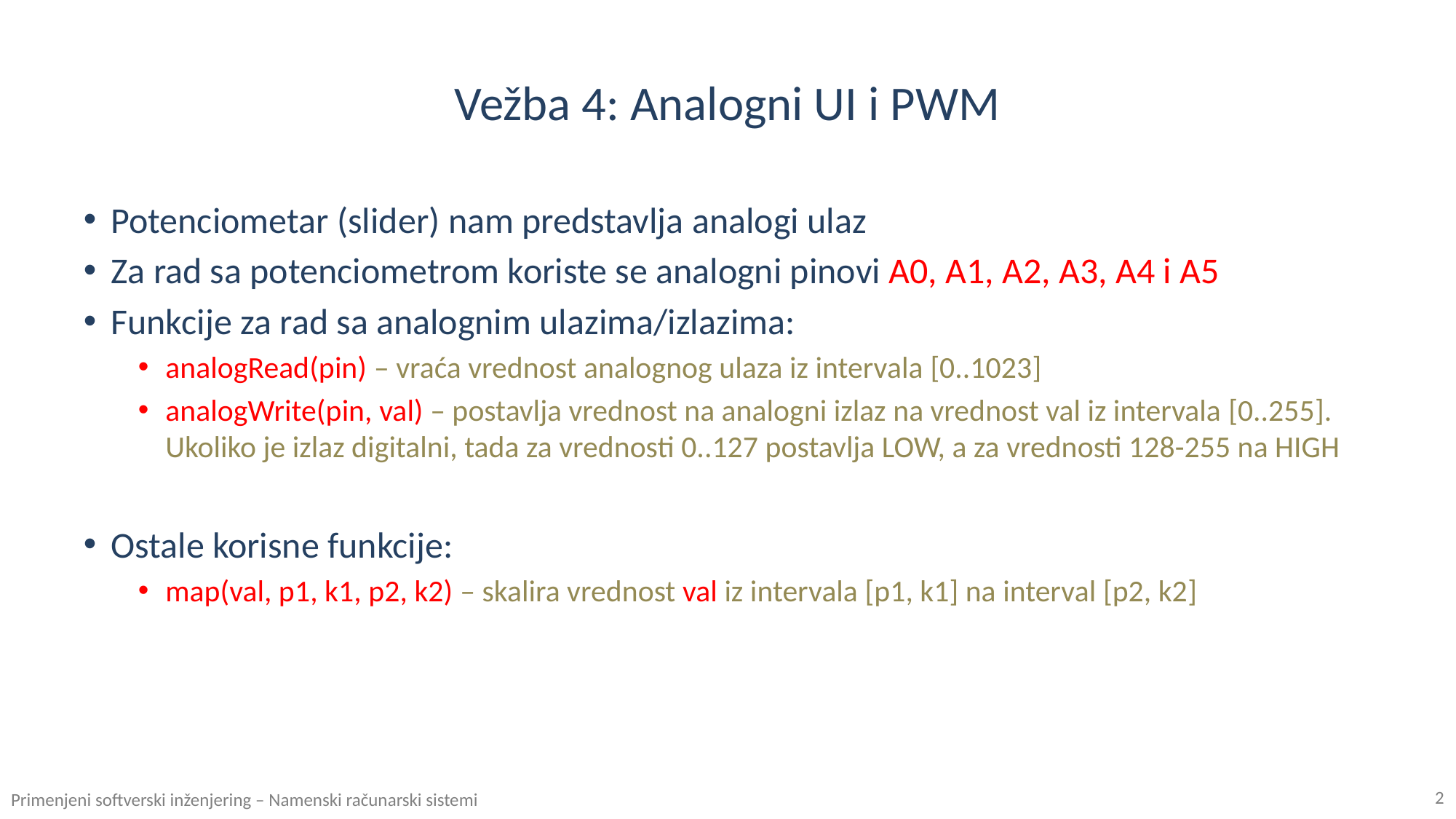

# Vežba 4: Analogni UI i PWM
Potenciometar (slider) nam predstavlja analogi ulaz
Za rad sa potenciometrom koriste se analogni pinovi A0, A1, A2, A3, A4 i A5
Funkcije za rad sa analognim ulazima/izlazima:
analogRead(pin) – vraća vrednost analognog ulaza iz intervala [0..1023]
analogWrite(pin, val) – postavlja vrednost na analogni izlaz na vrednost val iz intervala [0..255]. Ukoliko je izlaz digitalni, tada za vrednosti 0..127 postavlja LOW, a za vrednosti 128-255 na HIGH

Ostale korisne funkcije:
map(val, p1, k1, p2, k2) – skalira vrednost val iz intervala [p1, k1] na interval [p2, k2]